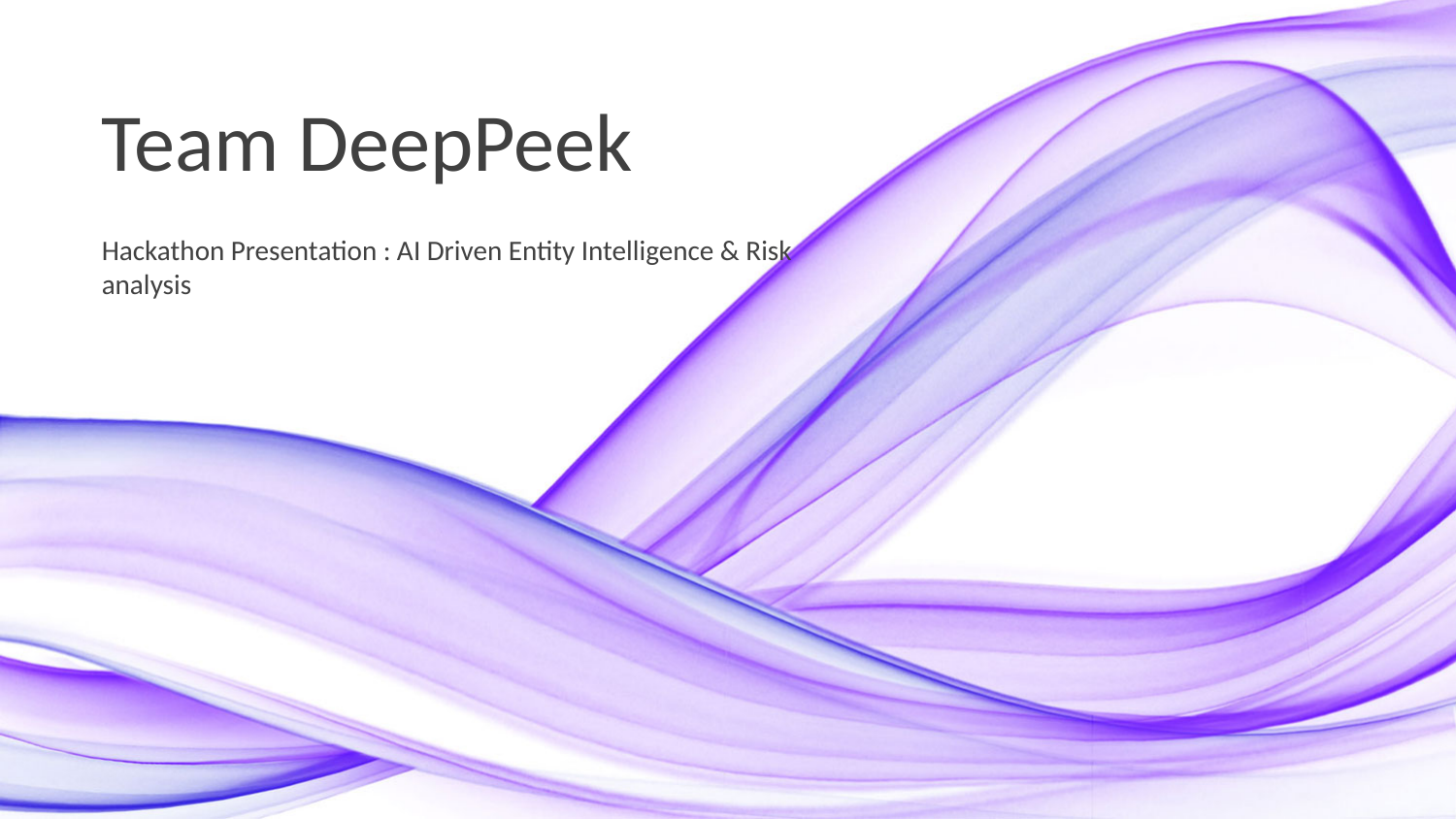

Team DeepPeek
Hackathon Presentation : AI Driven Entity Intelligence & Risk analysis